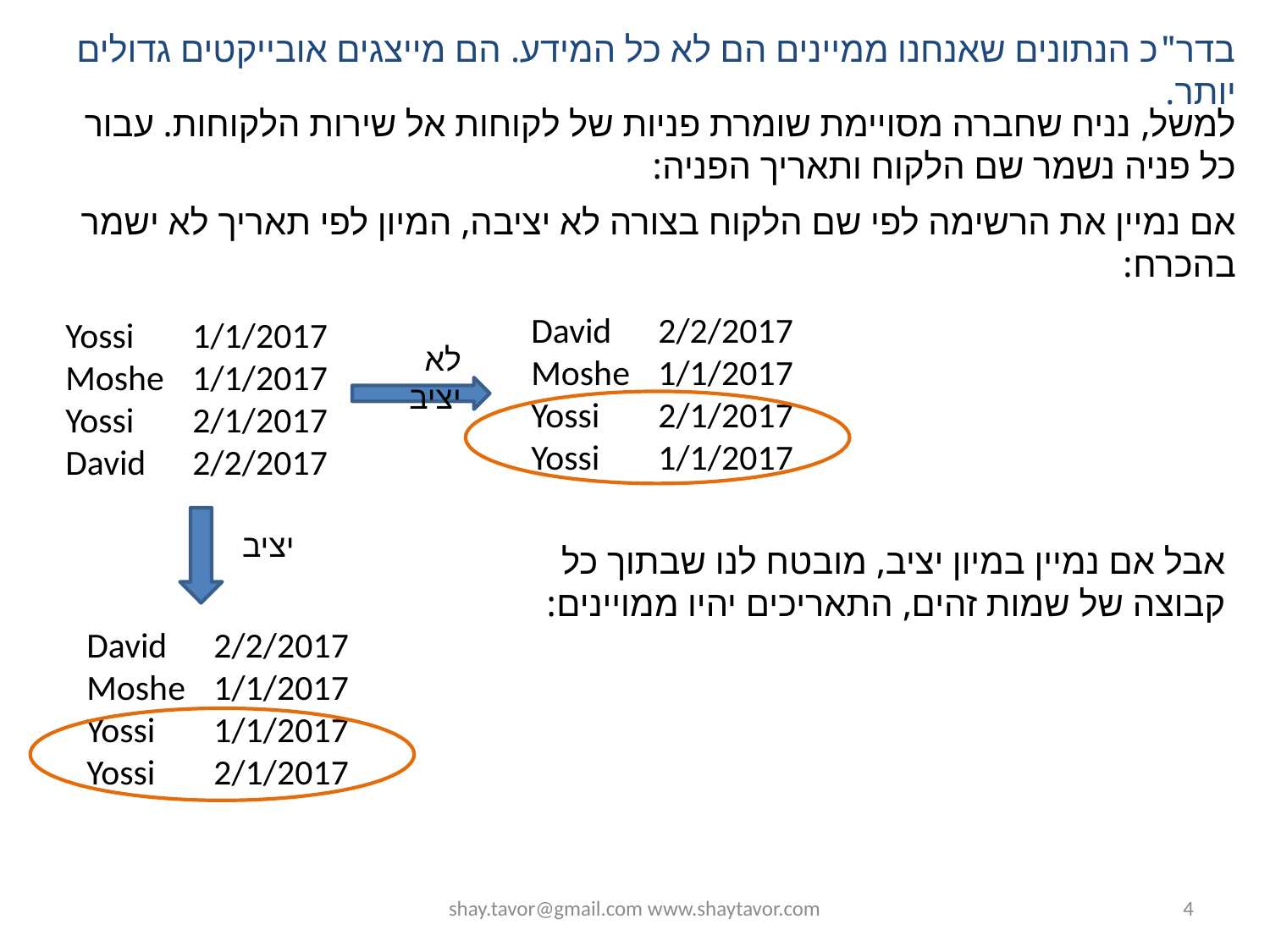

בדר"כ הנתונים שאנחנו ממיינים הם לא כל המידע. הם מייצגים אובייקטים גדולים יותר.
למשל, נניח שחברה מסויימת שומרת פניות של לקוחות אל שירות הלקוחות. עבור כל פניה נשמר שם הלקוח ותאריך הפניה:
אם נמיין את הרשימה לפי שם הלקוח בצורה לא יציבה, המיון לפי תאריך לא ישמר בהכרח:
David 	2/2/2017
Moshe 	1/1/2017
Yossi 	2/1/2017
Yossi 	1/1/2017
Yossi 	1/1/2017
Moshe 	1/1/2017
Yossi 	2/1/2017
David 	2/2/2017
לא יציב

יציב
אבל אם נמיין במיון יציב, מובטח לנו שבתוך כל קבוצה של שמות זהים, התאריכים יהיו ממויינים:
David 	2/2/2017
Moshe 	1/1/2017
Yossi 	1/1/2017
Yossi 	2/1/2017

shay.tavor@gmail.com www.shaytavor.com
4